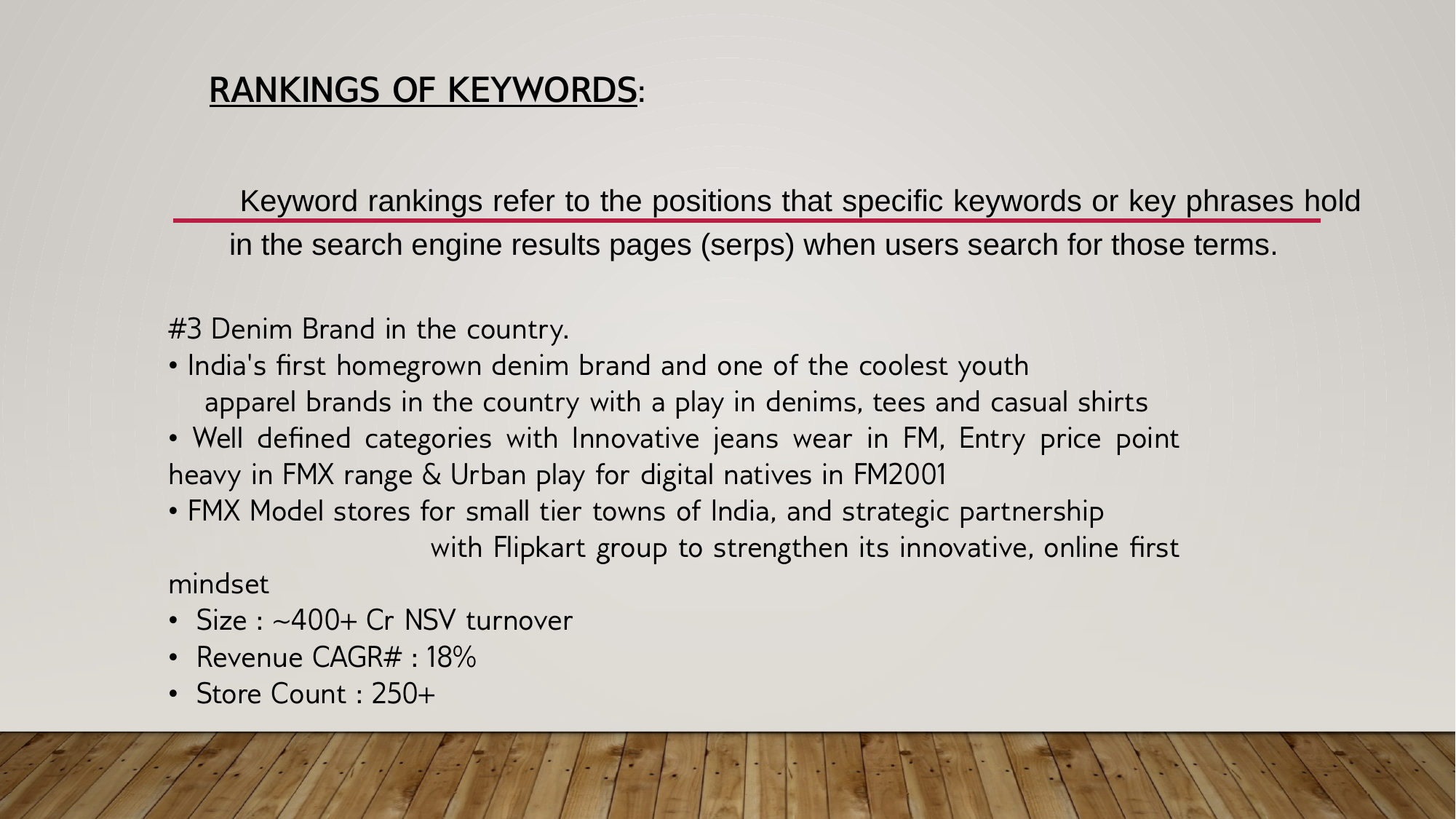

# Rankings of keywords:
 Keyword rankings refer to the positions that specific keywords or key phrases hold in the search engine results pages (serps) when users search for those terms.

#3 Denim Brand in the country.
• India's first homegrown denim brand and one of the coolest youth                     apparel brands in the country with a play in denims, tees and casual shirts
• Well defined categories with Innovative jeans wear in FM, Entry price point heavy in FMX range & Urban play for digital natives in FM2001
• FMX Model stores for small tier towns of India, and strategic partnership                                   with Flipkart group to strengthen its innovative, online first mindset
•  Size : ~400+ Cr NSV turnover
•  Revenue CAGR# : 18%
•  Store Count : 250+